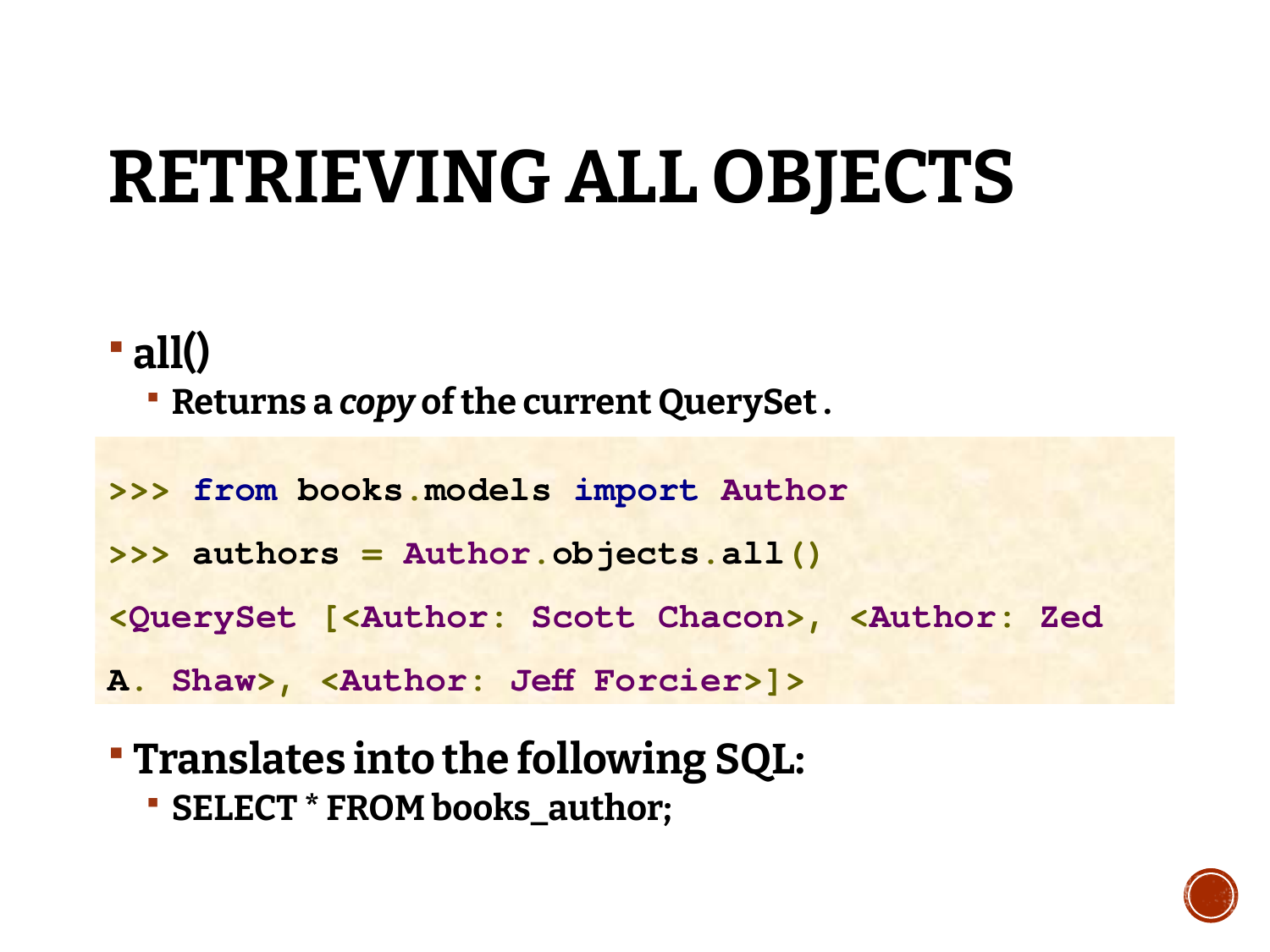

# Retrieving all objects
all()
Returns a copy of the current QuerySet .
>>> from books.models import Author
>>> authors = Author.objects.all()
<QuerySet [<Author: Scott Chacon>, <Author: Zed A. Shaw>, <Author: Jeff Forcier>]>
Translates into the following SQL:
SELECT * FROM books_author;